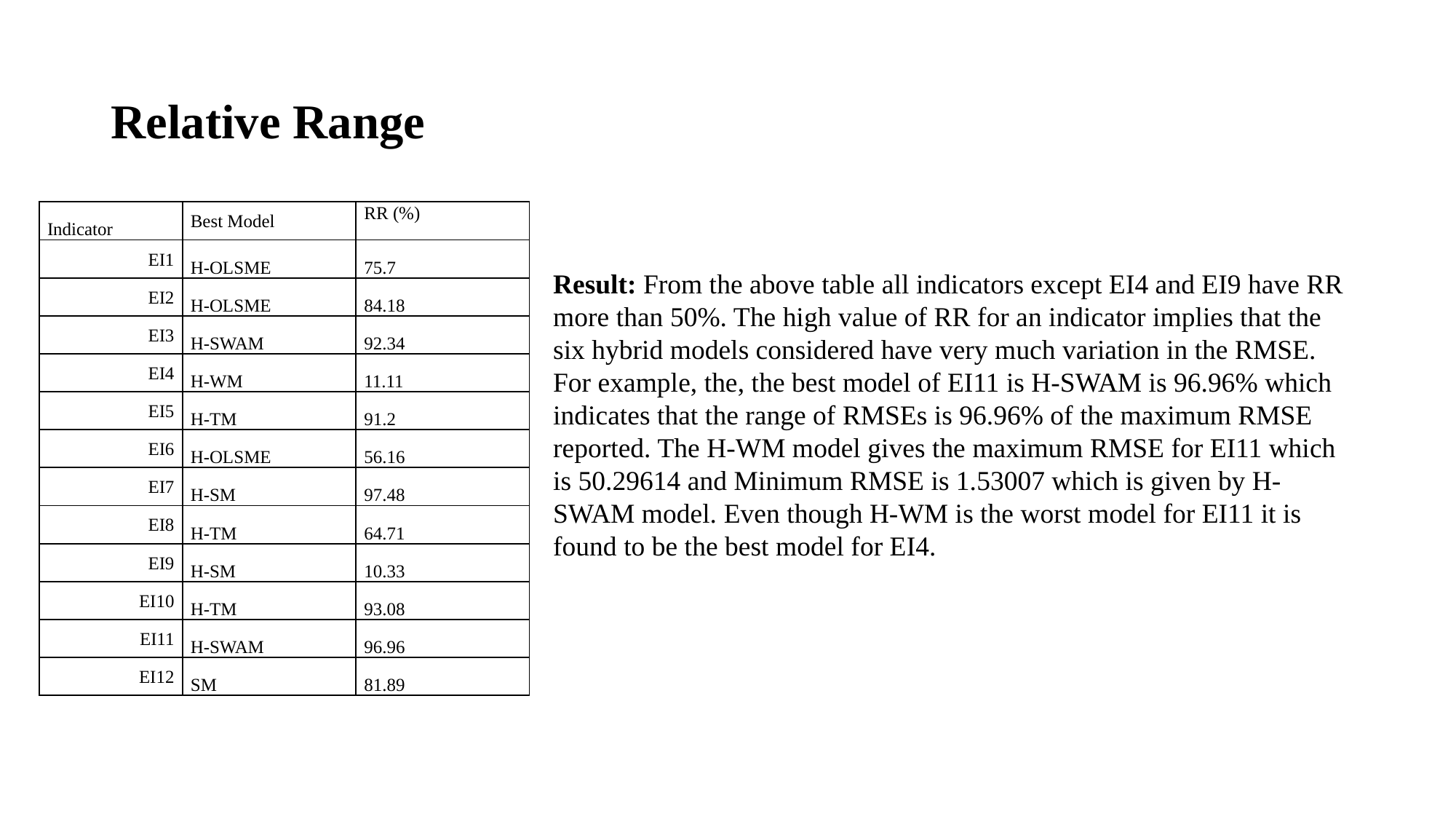

# Relative Range
| Indicator | Best Model | RR (%) |
| --- | --- | --- |
| EI1 | H-OLSME | 75.7 |
| EI2 | H-OLSME | 84.18 |
| EI3 | H-SWAM | 92.34 |
| EI4 | H-WM | 11.11 |
| EI5 | H-TM | 91.2 |
| EI6 | H-OLSME | 56.16 |
| EI7 | H-SM | 97.48 |
| EI8 | H-TM | 64.71 |
| EI9 | H-SM | 10.33 |
| EI10 | H-TM | 93.08 |
| EI11 | H-SWAM | 96.96 |
| EI12 | SM | 81.89 |
Result: From the above table all indicators except EI4 and EI9 have RR more than 50%. The high value of RR for an indicator implies that the six hybrid models considered have very much variation in the RMSE. For example, the, the best model of EI11 is H-SWAM is 96.96% which indicates that the range of RMSEs is 96.96% of the maximum RMSE reported. The H-WM model gives the maximum RMSE for EI11 which is 50.29614 and Minimum RMSE is 1.53007 which is given by H-SWAM model. Even though H-WM is the worst model for EI11 it is found to be the best model for EI4.